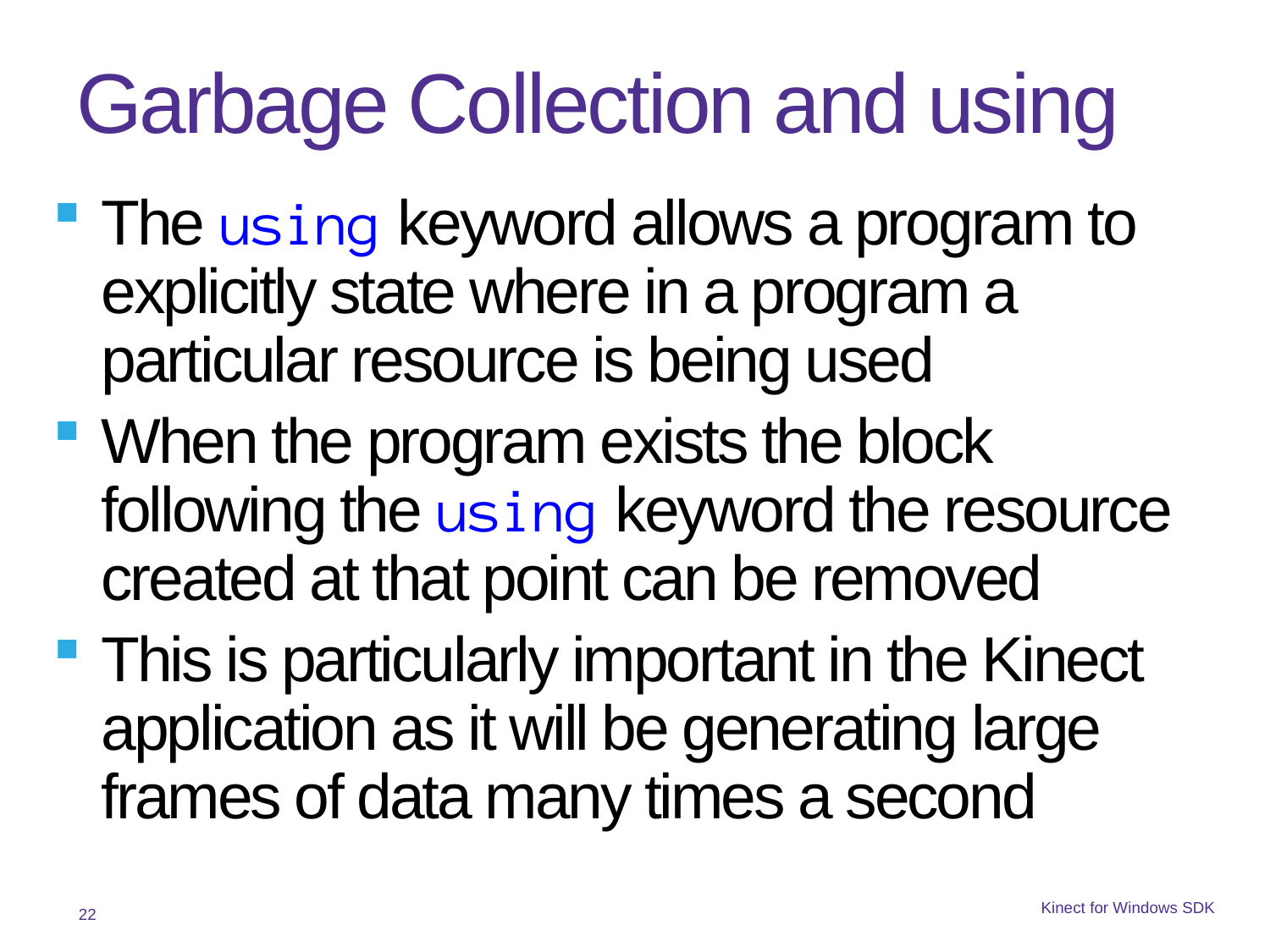

# Garbage Collection and using
The using keyword allows a program to explicitly state where in a program a particular resource is being used
When the program exists the block following the using keyword the resource created at that point can be removed
This is particularly important in the Kinect application as it will be generating large frames of data many times a second
22